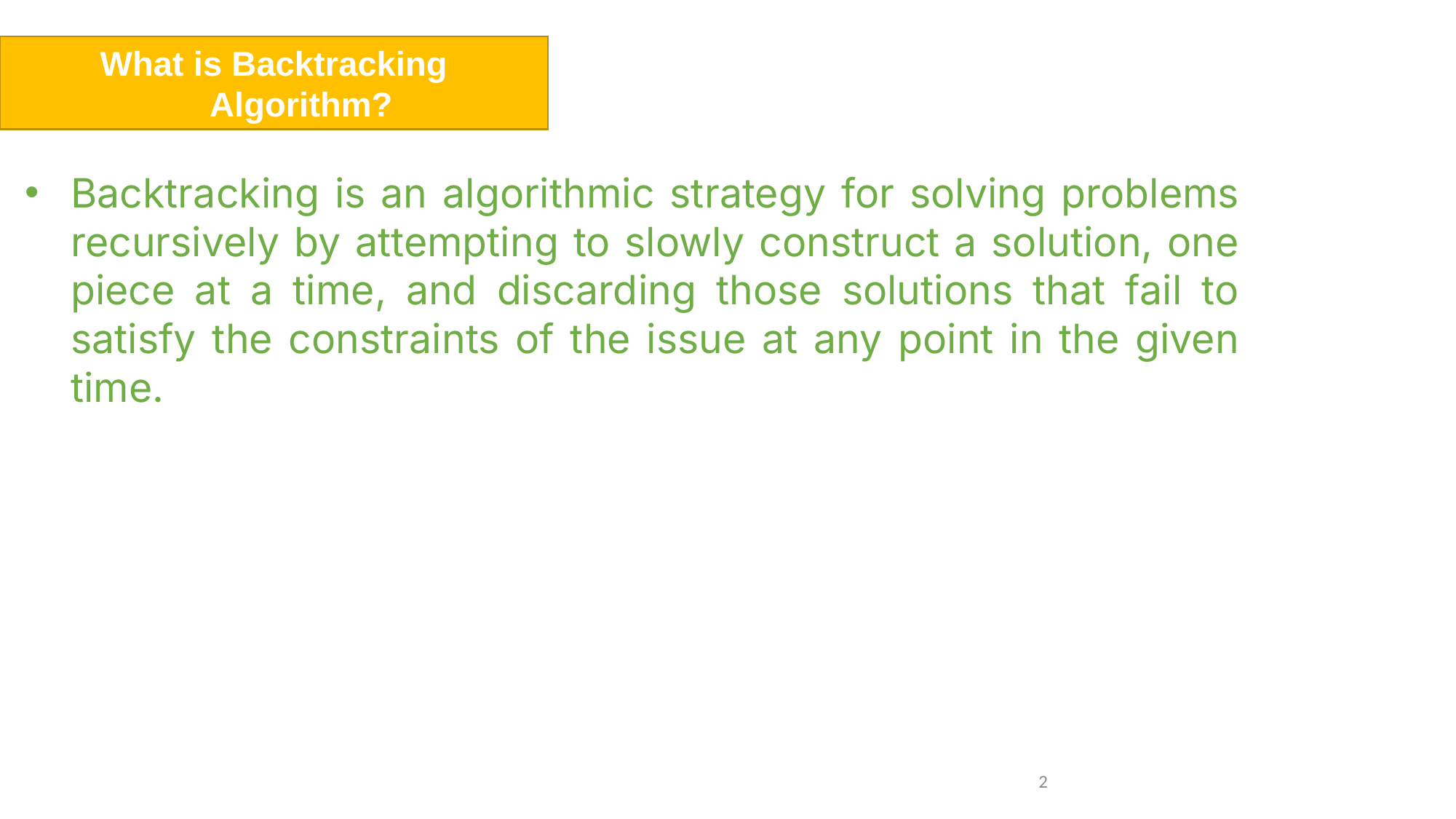

What is Backtracking Algorithm?
Backtracking is an algorithmic strategy for solving problems recursively by attempting to slowly construct a solution, one piece at a time, and discarding those solutions that fail to satisfy the constraints of the issue at any point in the given time.

2